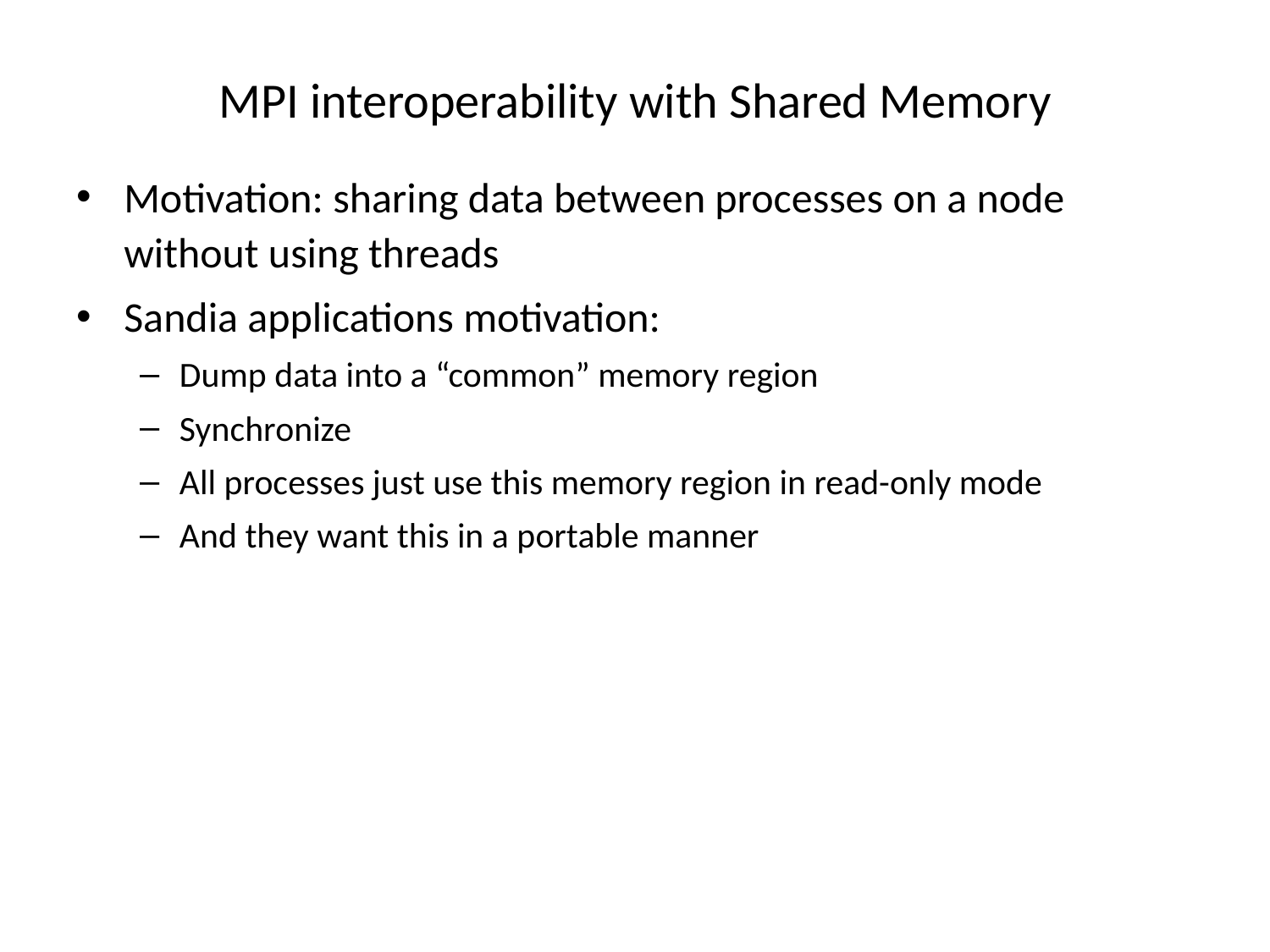

# MPI interoperability with Shared Memory
Motivation: sharing data between processes on a node without using threads
Sandia applications motivation:
Dump data into a “common” memory region
Synchronize
All processes just use this memory region in read-only mode
And they want this in a portable manner